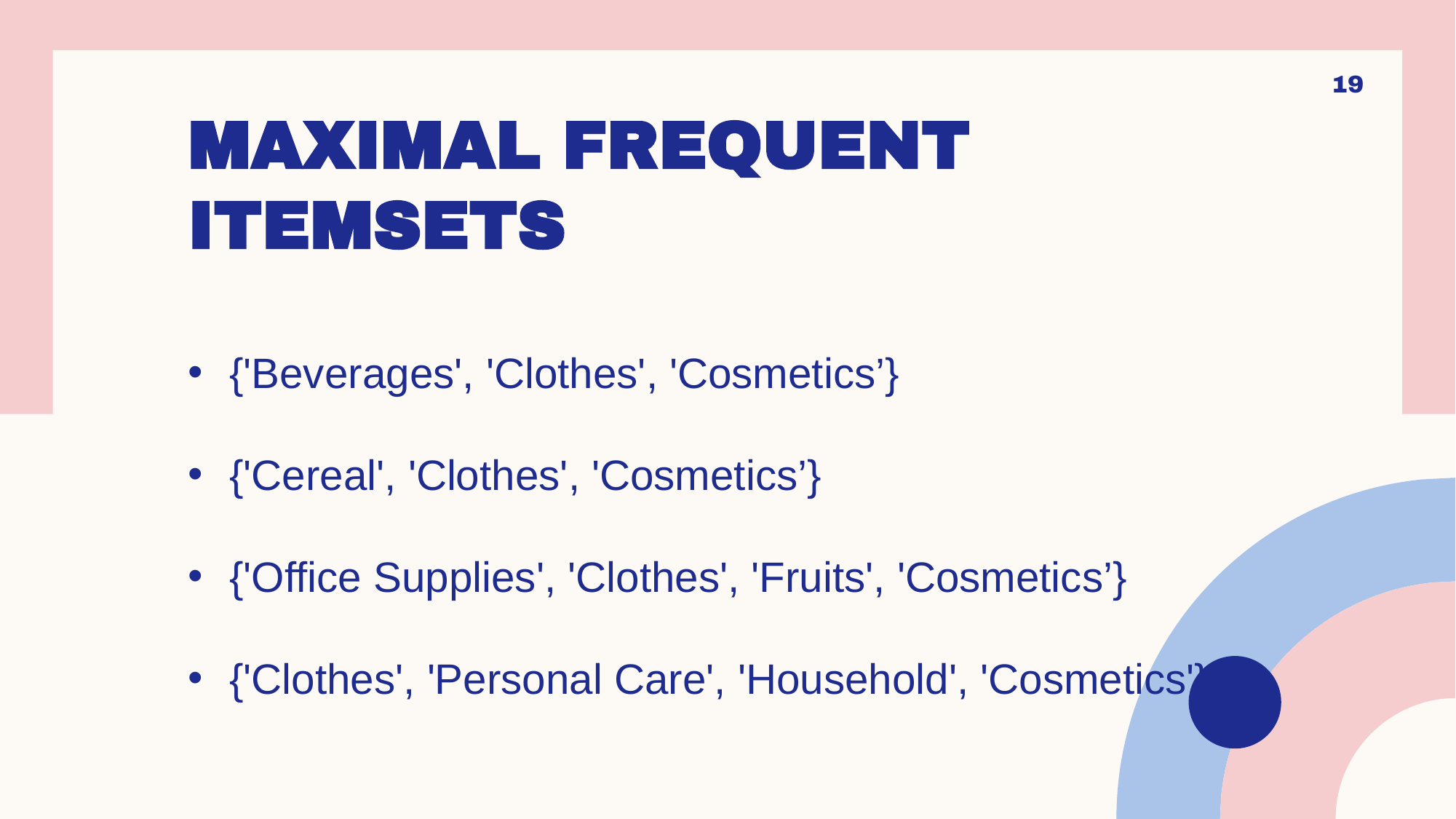

19
# Maximal Frequent Itemsets
{'Beverages', 'Clothes', 'Cosmetics’}

{'Cereal', 'Clothes', 'Cosmetics’}

{'Office Supplies', 'Clothes', 'Fruits', 'Cosmetics’}

{'Clothes', 'Personal Care', 'Household', 'Cosmetics'}